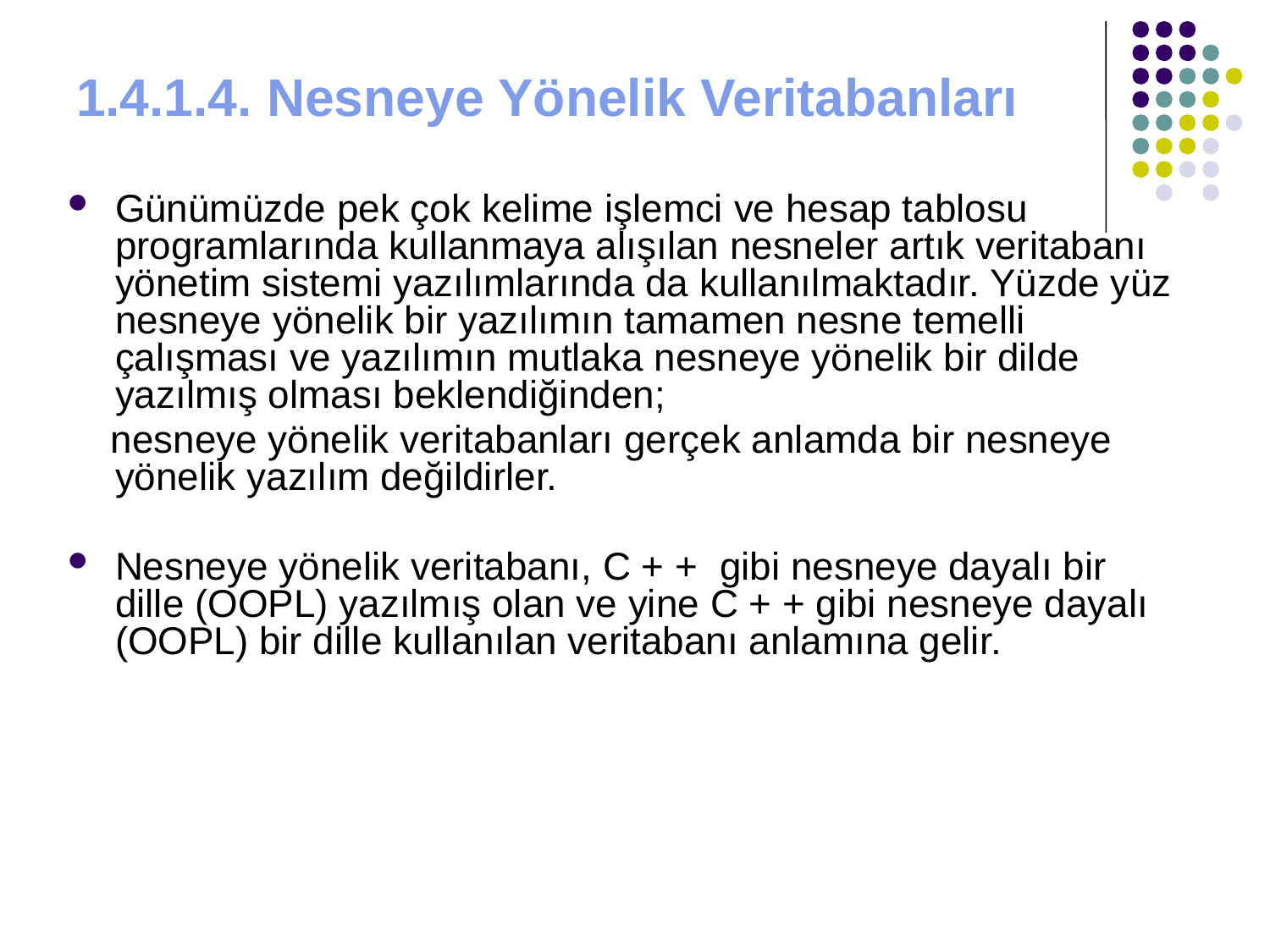

# 1.4.1.4. Nesneye Yönelik Veritabanları
Günümüzde pek çok kelime işlemci ve hesap tablosu programlarında kullanmaya alışılan nesneler artık veritabanı yönetim sistemi yazılımlarında da kullanılmaktadır. Yüzde yüz nesneye yönelik bir yazılımın tamamen nesne temelli çalışması ve yazılımın mutlaka nesneye yönelik bir dilde yazılmış olması beklendiğinden;
    nesneye yönelik veritabanları gerçek anlamda bir nesneye yönelik yazılım değildirler.

Nesneye yönelik veritabanı, C + +  gibi nesneye dayalı bir dille (OOPL) yazılmış olan ve yine C + + gibi nesneye dayalı (OOPL) bir dille kullanılan veritabanı anlamına gelir.